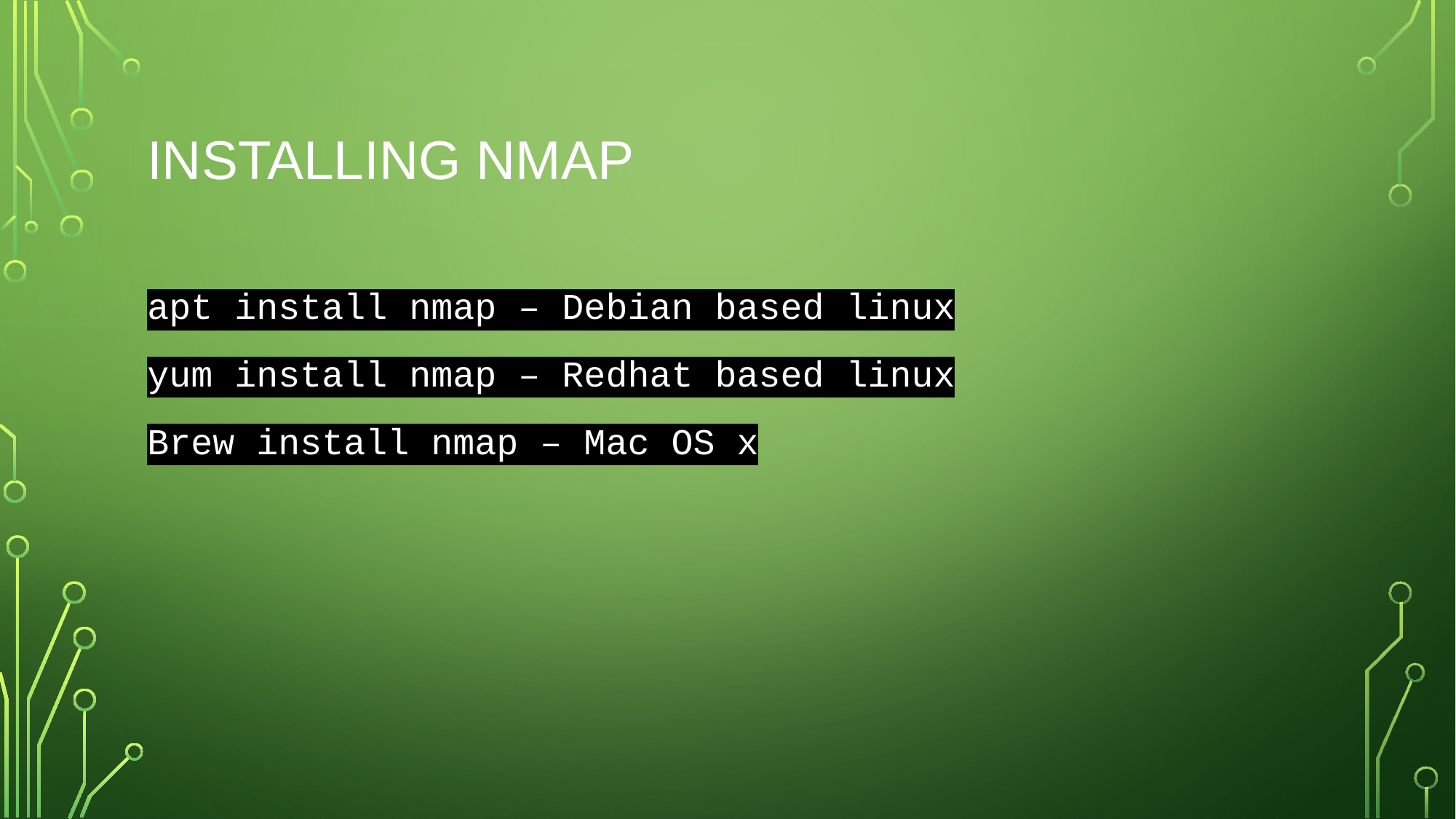

# Installing nmap
apt install nmap – Debian based linux
yum install nmap – Redhat based linux
Brew install nmap – Mac OS x